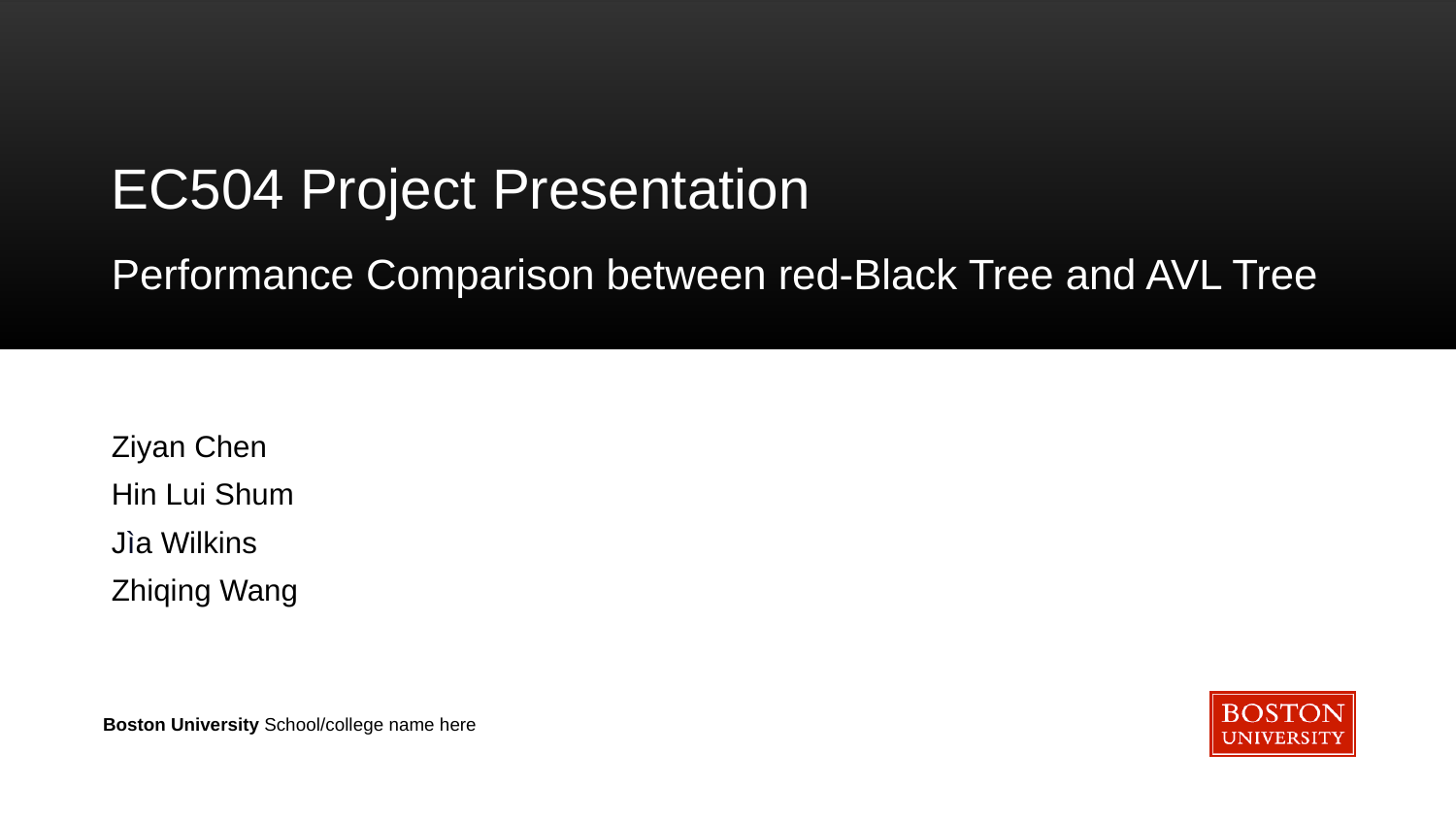

# EC504 Project Presentation

Performance Comparison between red-Black Tree and AVL Tree
Ziyan Chen
Hin Lui Shum
Jìa Wilkins
Zhiqing Wang